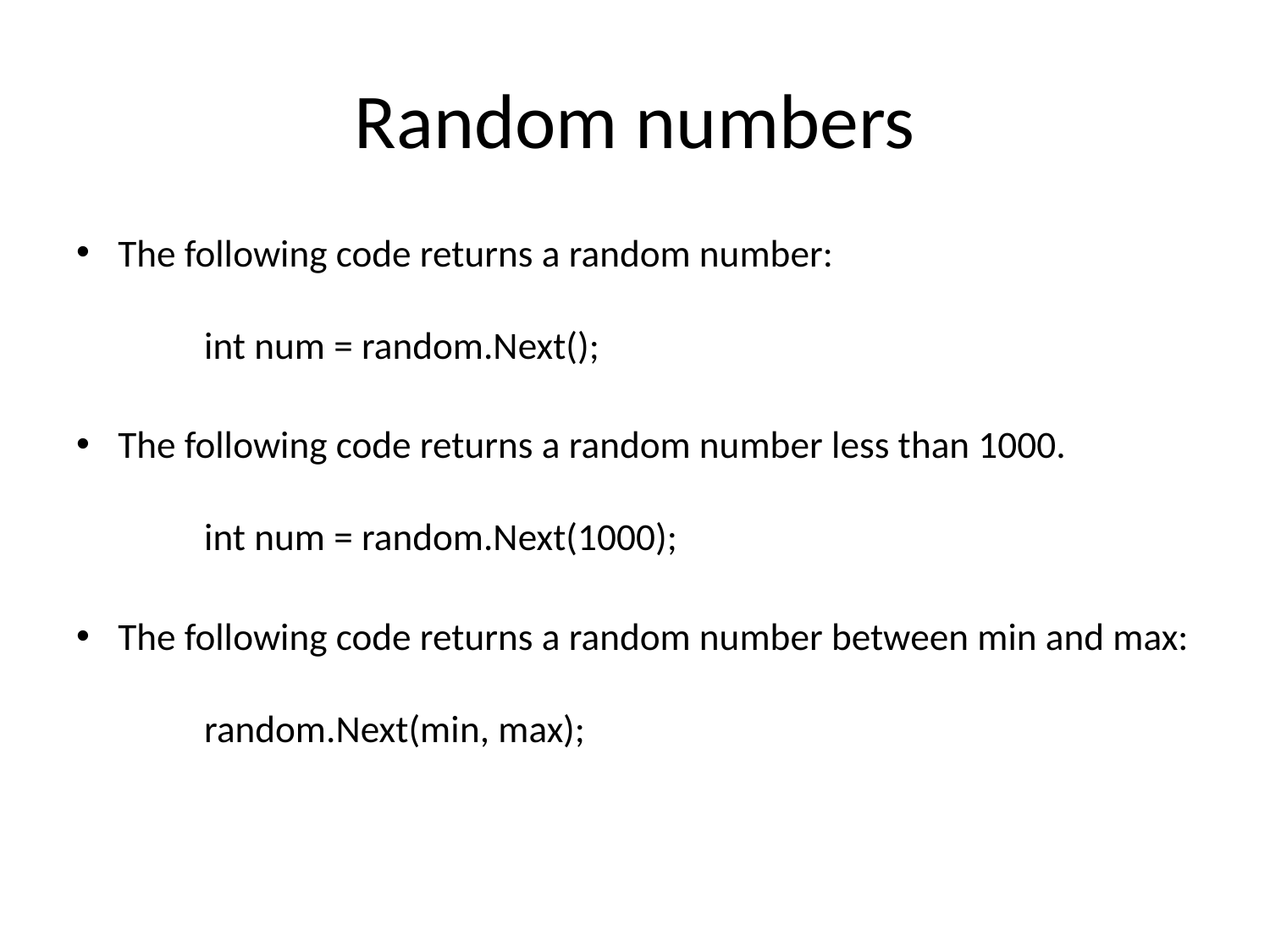

# Random numbers
The following code returns a random number:
	int num = random.Next();
The following code returns a random number less than 1000.
	int num = random.Next(1000);
The following code returns a random number between min and max:
	random.Next(min, max);